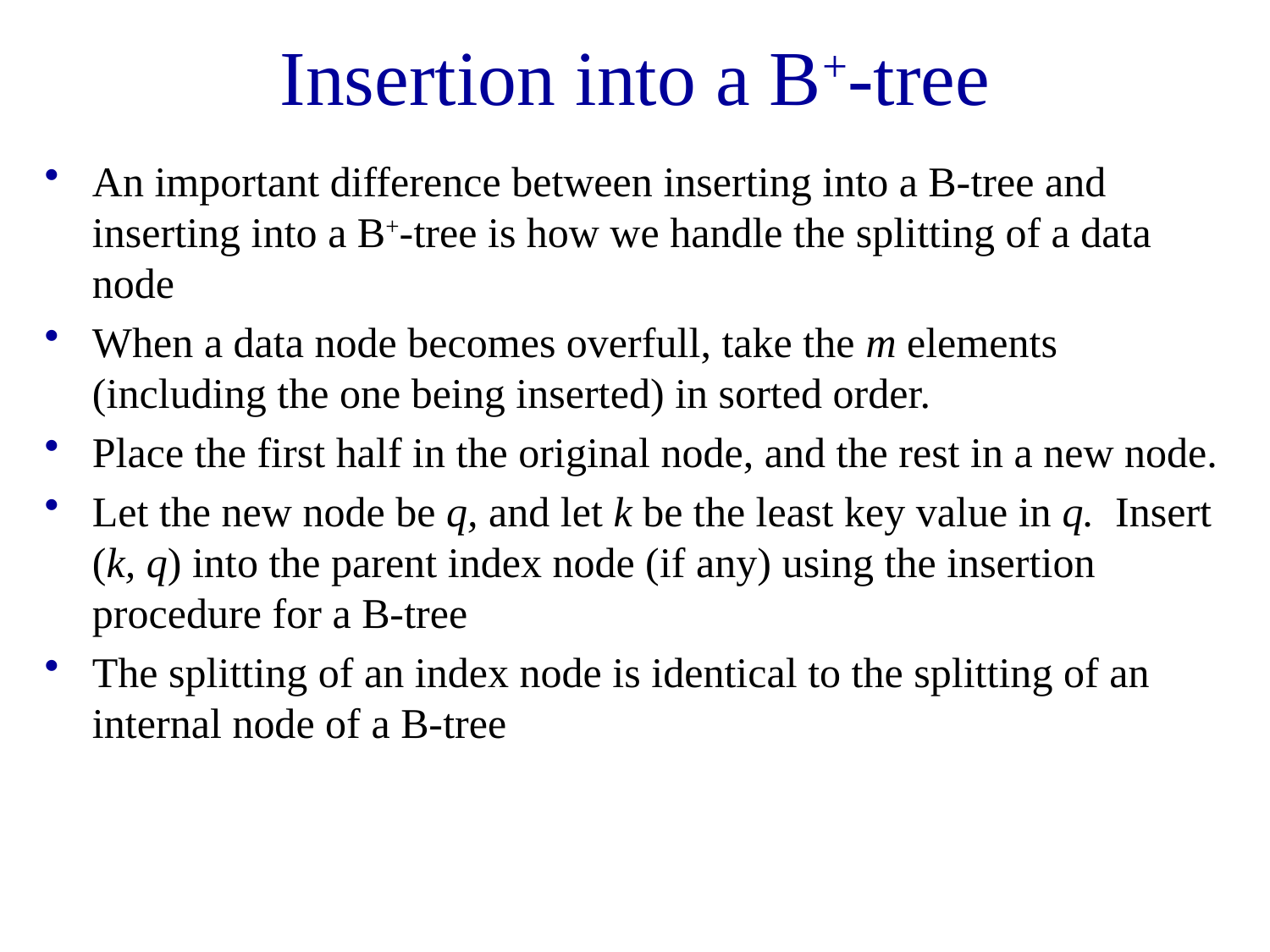

# Insertion into a B+-tree
An important difference between inserting into a B-tree and inserting into a B+-tree is how we handle the splitting of a data node
When a data node becomes overfull, take the m elements (including the one being inserted) in sorted order.
Place the first half in the original node, and the rest in a new node.
Let the new node be q, and let k be the least key value in q.  Insert (k, q) into the parent index node (if any) using the insertion procedure for a B-tree
The splitting of an index node is identical to the splitting of an internal node of a B-tree